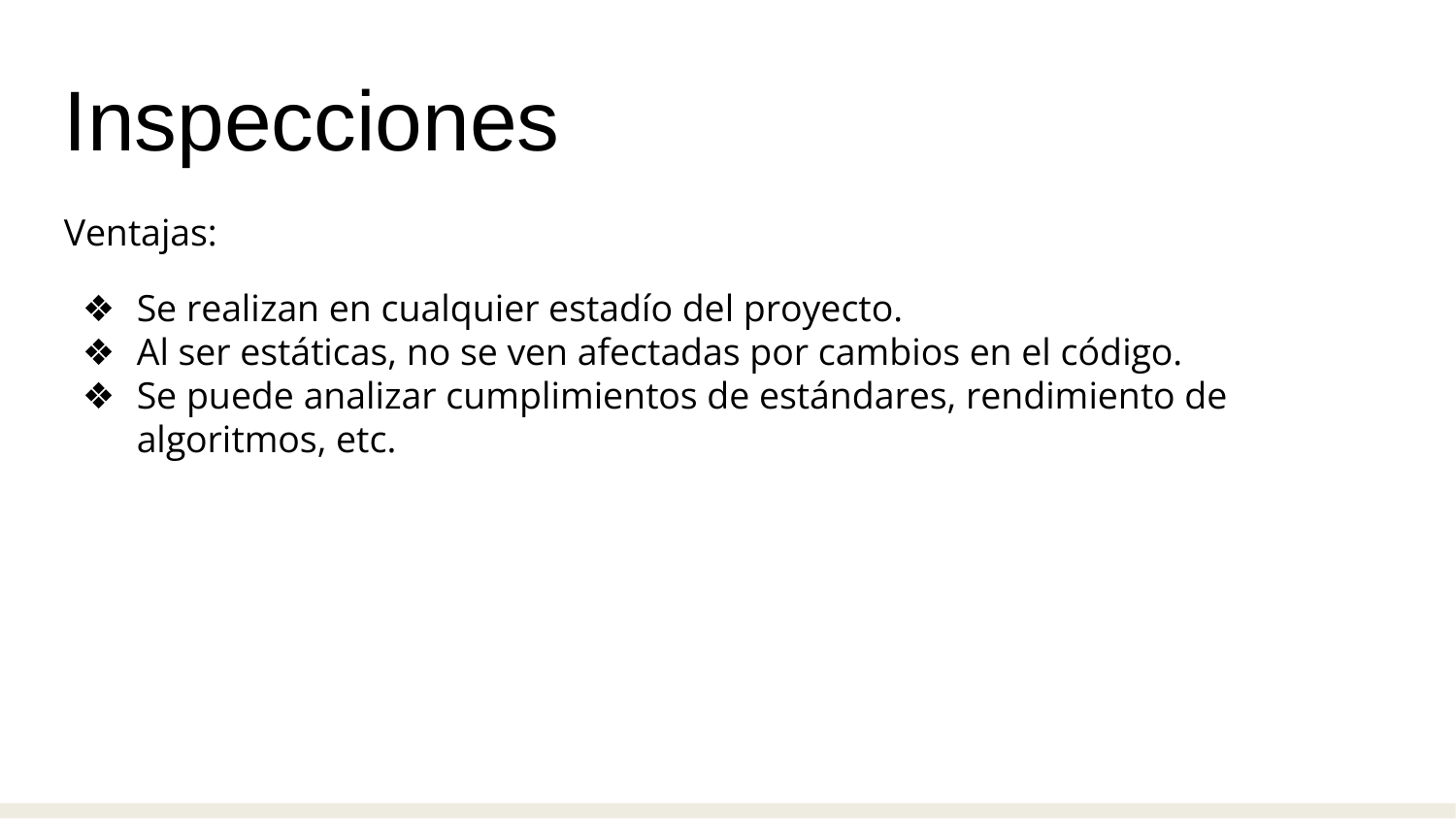

Inspecciones
Ventajas:
Se realizan en cualquier estadío del proyecto.
Al ser estáticas, no se ven afectadas por cambios en el código.
Se puede analizar cumplimientos de estándares, rendimiento de algoritmos, etc.